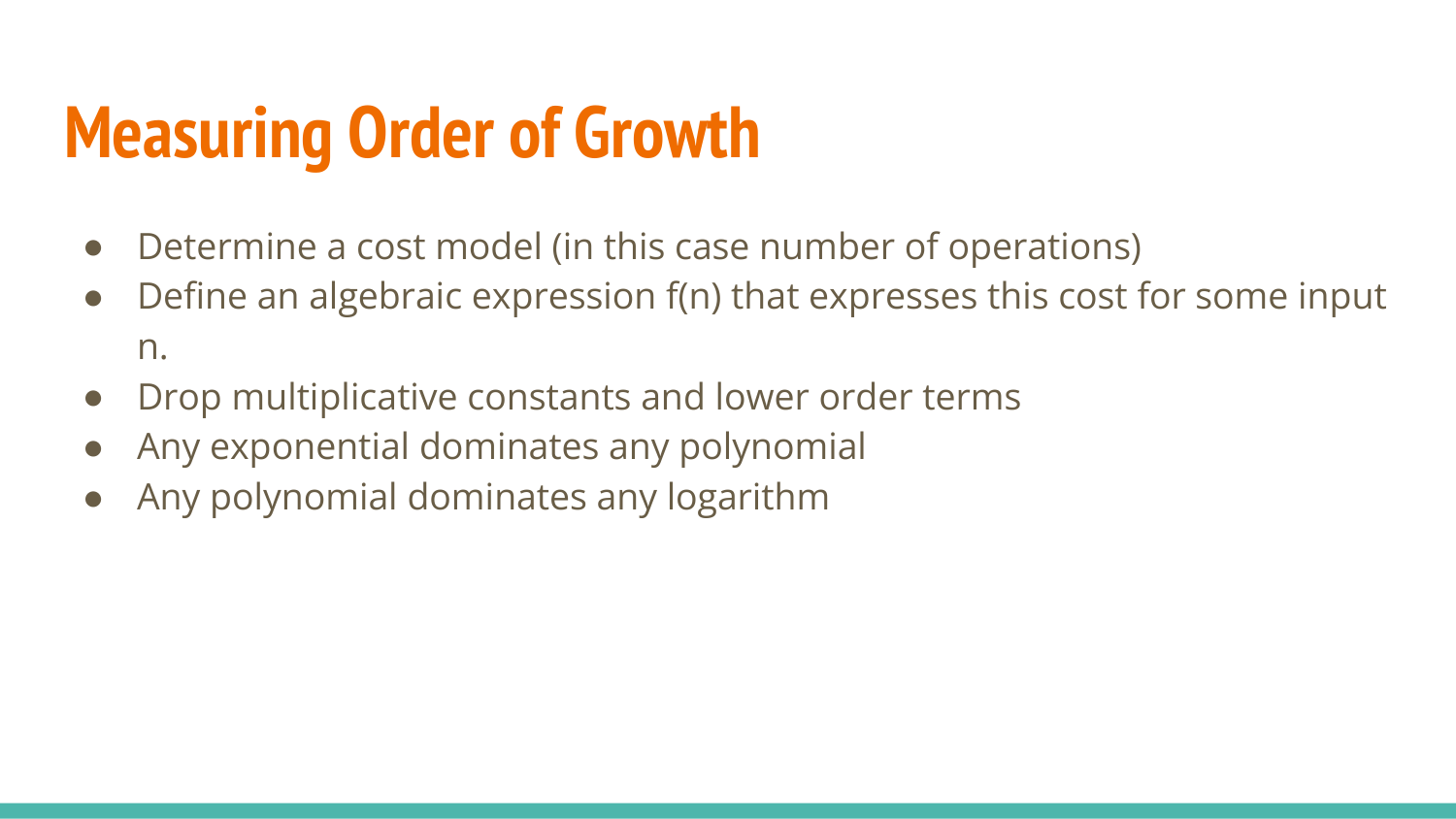

# Measuring Order of Growth
Determine a cost model (in this case number of operations)
Define an algebraic expression f(n) that expresses this cost for some input n.
Drop multiplicative constants and lower order terms
Any exponential dominates any polynomial
Any polynomial dominates any logarithm